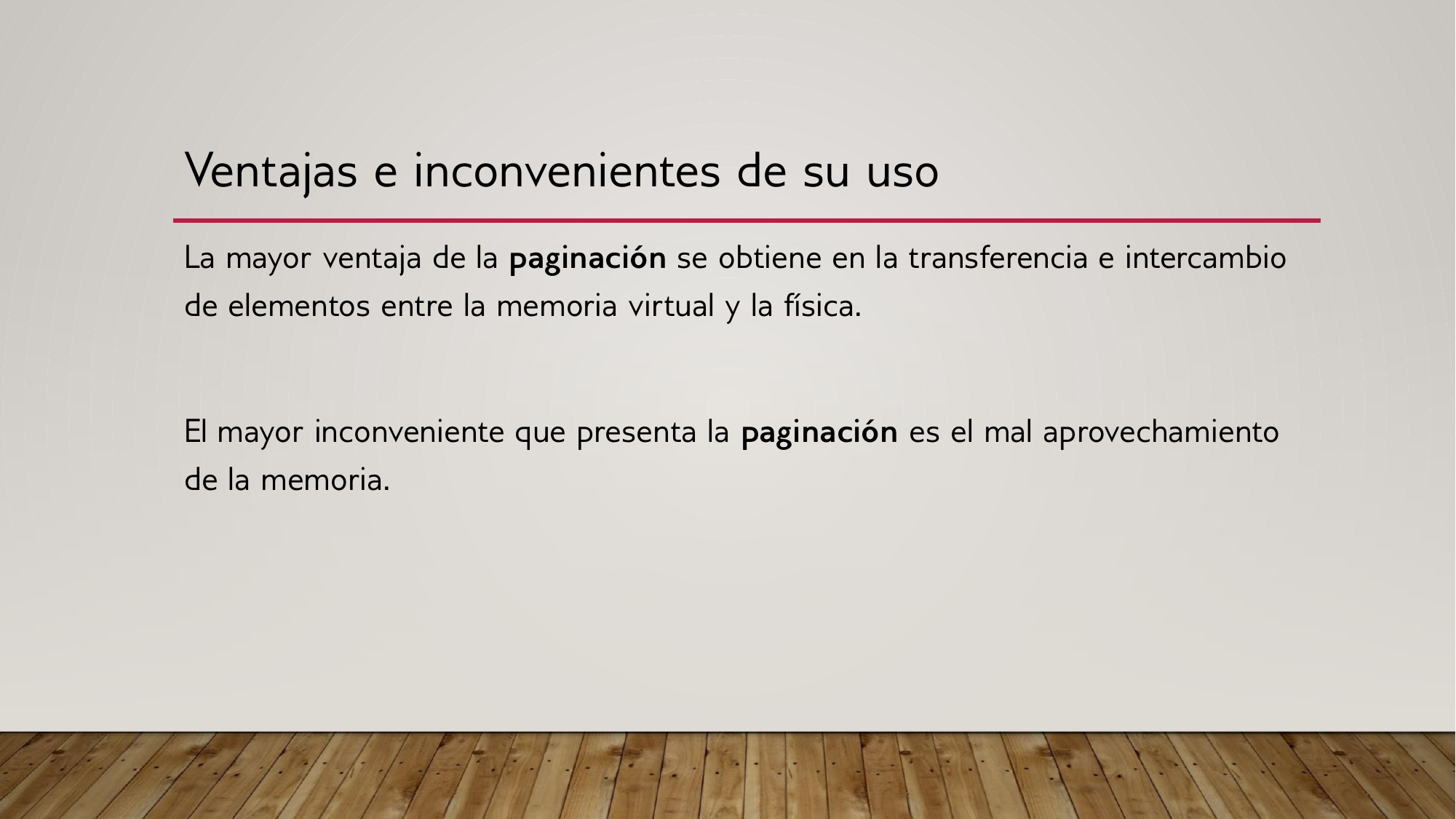

# Ventajas e inconvenientes de su uso
La mayor ventaja de la paginación se obtiene en la transferencia e intercambio de elementos entre la memoria virtual y la física.

El mayor inconveniente que presenta la paginación es el mal aprovechamiento de la memoria.